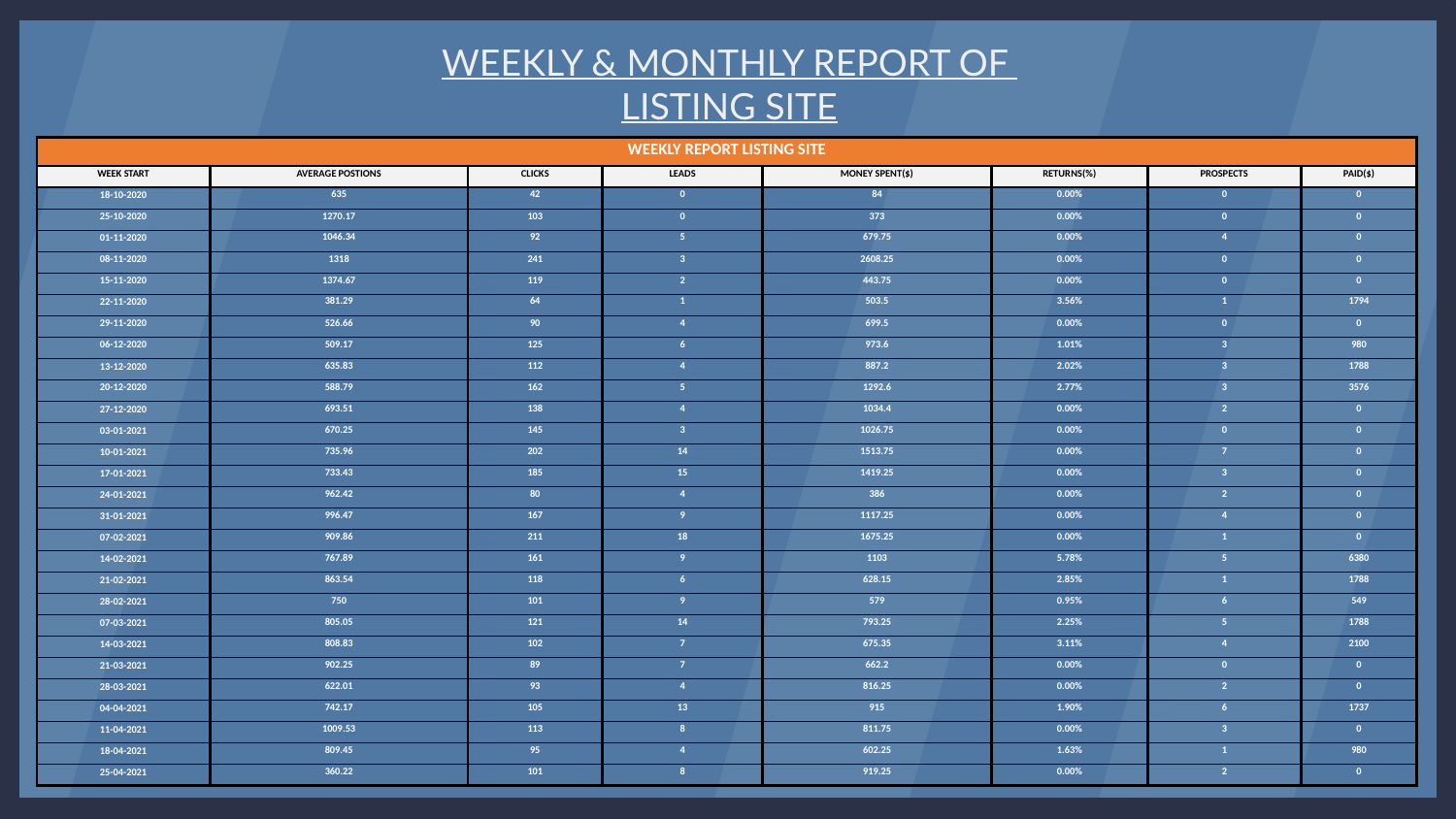

WEEKLY & MONTHLY REPORT OF
LISTING SITE
| WEEKLY REPORT LISTING SITE |  |  |  |  |  |  |  |
| --- | --- | --- | --- | --- | --- | --- | --- |
| WEEK START | AVERAGE POSTIONS | CLICKS | LEADS | MONEY SPENT($) | RETURNS(%) | PROSPECTS | PAID($) |
| 18-10-2020 | 635 | 42 | 0 | 84 | 0.00% | 0 | 0 |
| 25-10-2020 | 1270.17 | 103 | 0 | 373 | 0.00% | 0 | 0 |
| 01-11-2020 | 1046.34 | 92 | 5 | 679.75 | 0.00% | 4 | 0 |
| 08-11-2020 | 1318 | 241 | 3 | 2608.25 | 0.00% | 0 | 0 |
| 15-11-2020 | 1374.67 | 119 | 2 | 443.75 | 0.00% | 0 | 0 |
| 22-11-2020 | 381.29 | 64 | 1 | 503.5 | 3.56% | 1 | 1794 |
| 29-11-2020 | 526.66 | 90 | 4 | 699.5 | 0.00% | 0 | 0 |
| 06-12-2020 | 509.17 | 125 | 6 | 973.6 | 1.01% | 3 | 980 |
| 13-12-2020 | 635.83 | 112 | 4 | 887.2 | 2.02% | 3 | 1788 |
| 20-12-2020 | 588.79 | 162 | 5 | 1292.6 | 2.77% | 3 | 3576 |
| 27-12-2020 | 693.51 | 138 | 4 | 1034.4 | 0.00% | 2 | 0 |
| 03-01-2021 | 670.25 | 145 | 3 | 1026.75 | 0.00% | 0 | 0 |
| 10-01-2021 | 735.96 | 202 | 14 | 1513.75 | 0.00% | 7 | 0 |
| 17-01-2021 | 733.43 | 185 | 15 | 1419.25 | 0.00% | 3 | 0 |
| 24-01-2021 | 962.42 | 80 | 4 | 386 | 0.00% | 2 | 0 |
| 31-01-2021 | 996.47 | 167 | 9 | 1117.25 | 0.00% | 4 | 0 |
| 07-02-2021 | 909.86 | 211 | 18 | 1675.25 | 0.00% | 1 | 0 |
| 14-02-2021 | 767.89 | 161 | 9 | 1103 | 5.78% | 5 | 6380 |
| 21-02-2021 | 863.54 | 118 | 6 | 628.15 | 2.85% | 1 | 1788 |
| 28-02-2021 | 750 | 101 | 9 | 579 | 0.95% | 6 | 549 |
| 07-03-2021 | 805.05 | 121 | 14 | 793.25 | 2.25% | 5 | 1788 |
| 14-03-2021 | 808.83 | 102 | 7 | 675.35 | 3.11% | 4 | 2100 |
| 21-03-2021 | 902.25 | 89 | 7 | 662.2 | 0.00% | 0 | 0 |
| 28-03-2021 | 622.01 | 93 | 4 | 816.25 | 0.00% | 2 | 0 |
| 04-04-2021 | 742.17 | 105 | 13 | 915 | 1.90% | 6 | 1737 |
| 11-04-2021 | 1009.53 | 113 | 8 | 811.75 | 0.00% | 3 | 0 |
| 18-04-2021 | 809.45 | 95 | 4 | 602.25 | 1.63% | 1 | 980 |
| 25-04-2021 | 360.22 | 101 | 8 | 919.25 | 0.00% | 2 | 0 |